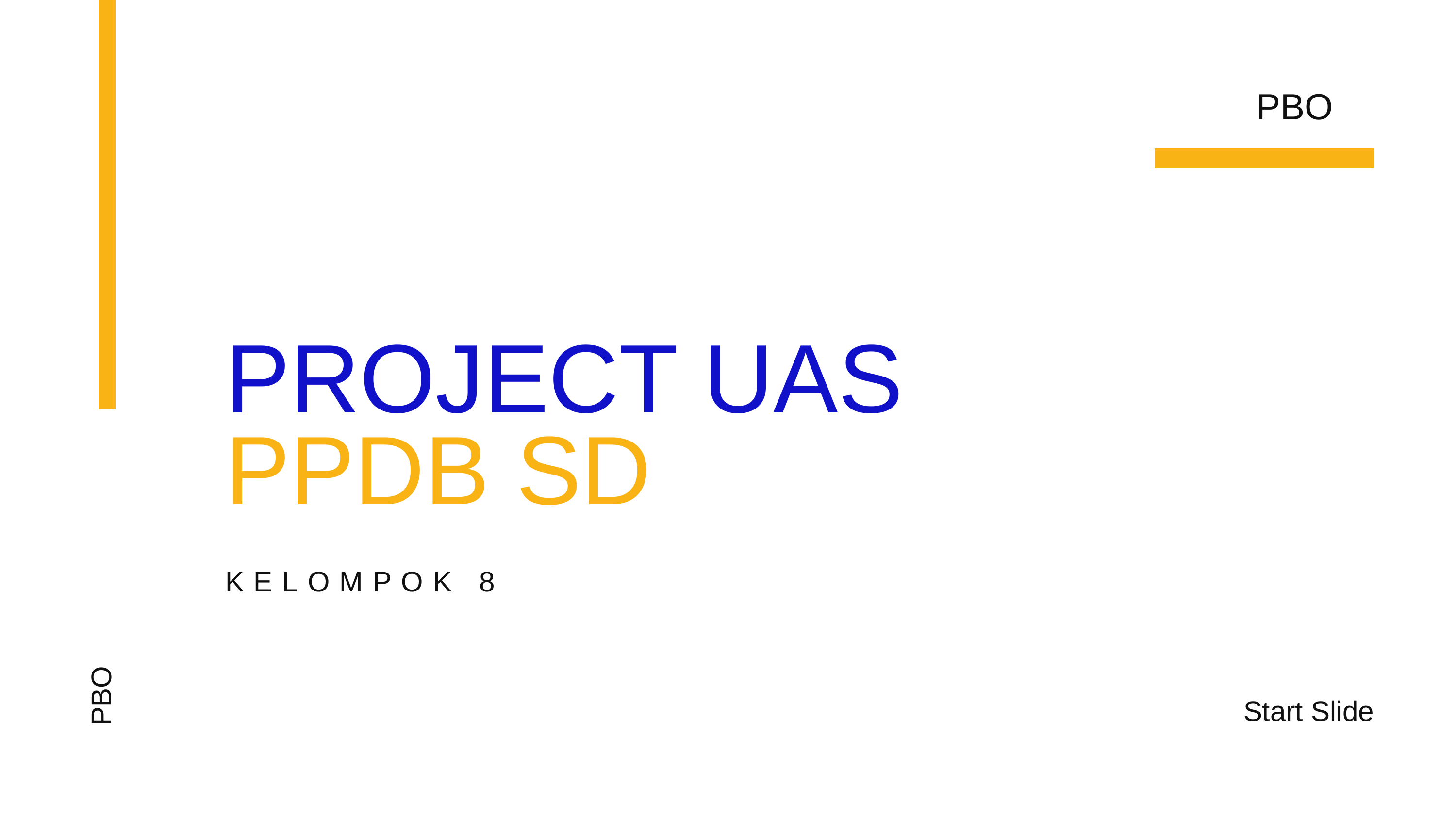

PBO

PROJECT UAS
PPDB SD
PBO
KELOMPOK 8
Start Slide